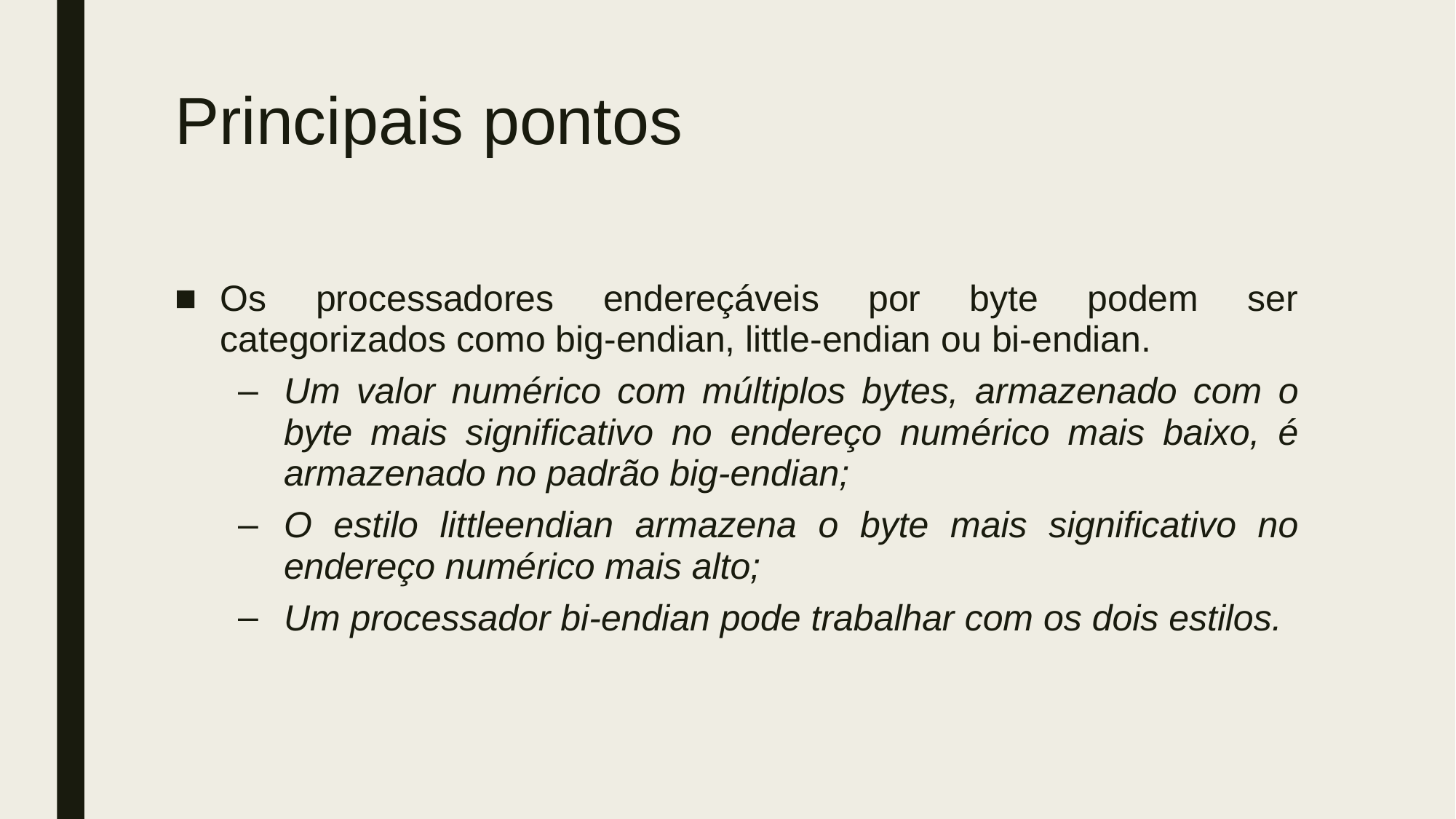

# Principais pontos
Os processadores endereçáveis por byte podem ser categorizados como big-endian, little-endian ou bi-endian.
Um valor numérico com múltiplos bytes, armazenado com o byte mais significativo no endereço numérico mais baixo, é armazenado no padrão big-endian;
O estilo littleendian armazena o byte mais significativo no endereço numérico mais alto;
Um processador bi-endian pode trabalhar com os dois estilos.